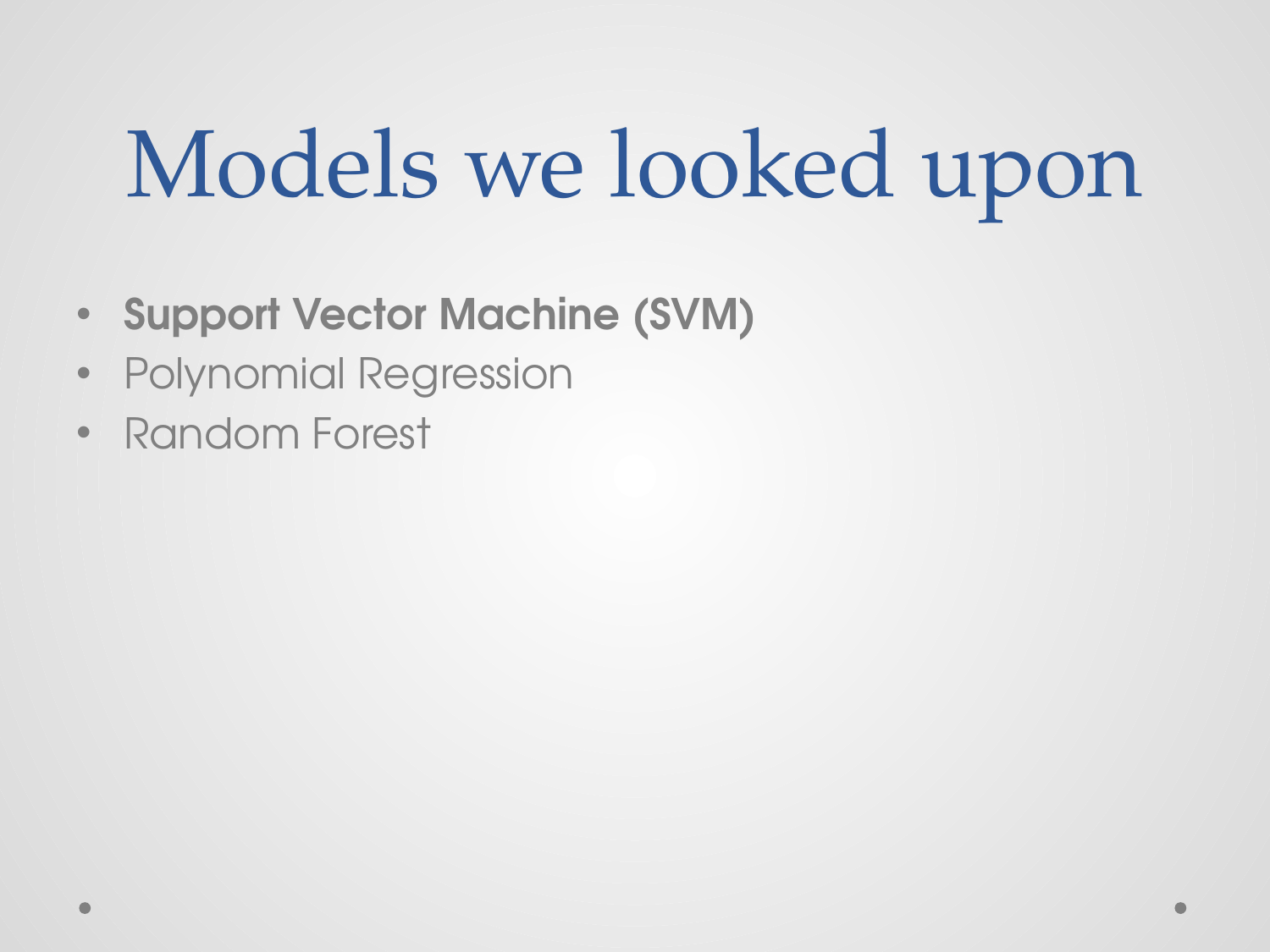

# Models we looked upon

Support Vector Machine (SVM)
Polynomial Regression
Random Forest